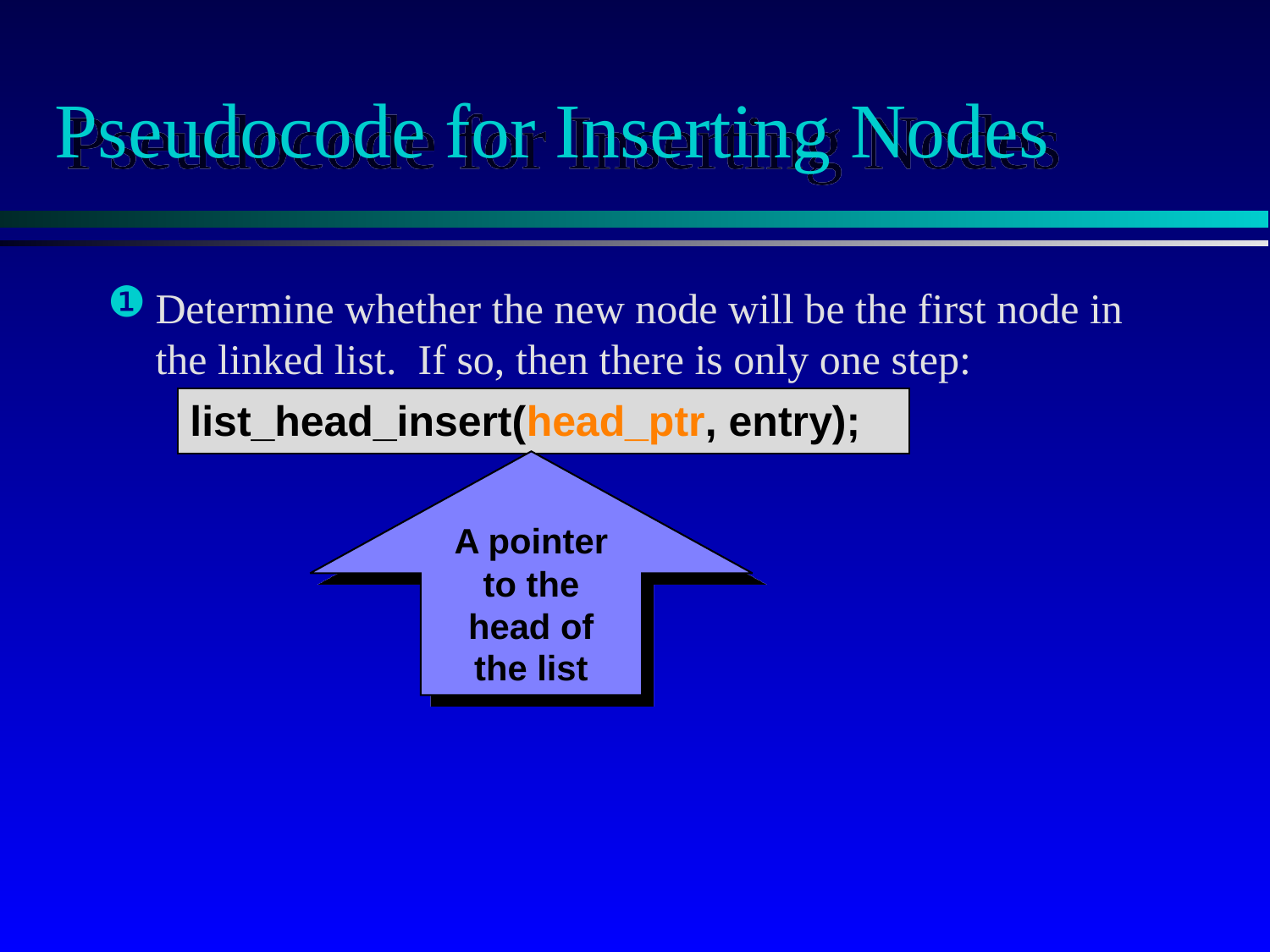

# Pseudocode for Inserting Nodes

Determine whether the new node will be the first node in the linked list.  If so, then there is only one step:
A pointer
to the
head of
the list
list_head_insert(head_ptr, entry);